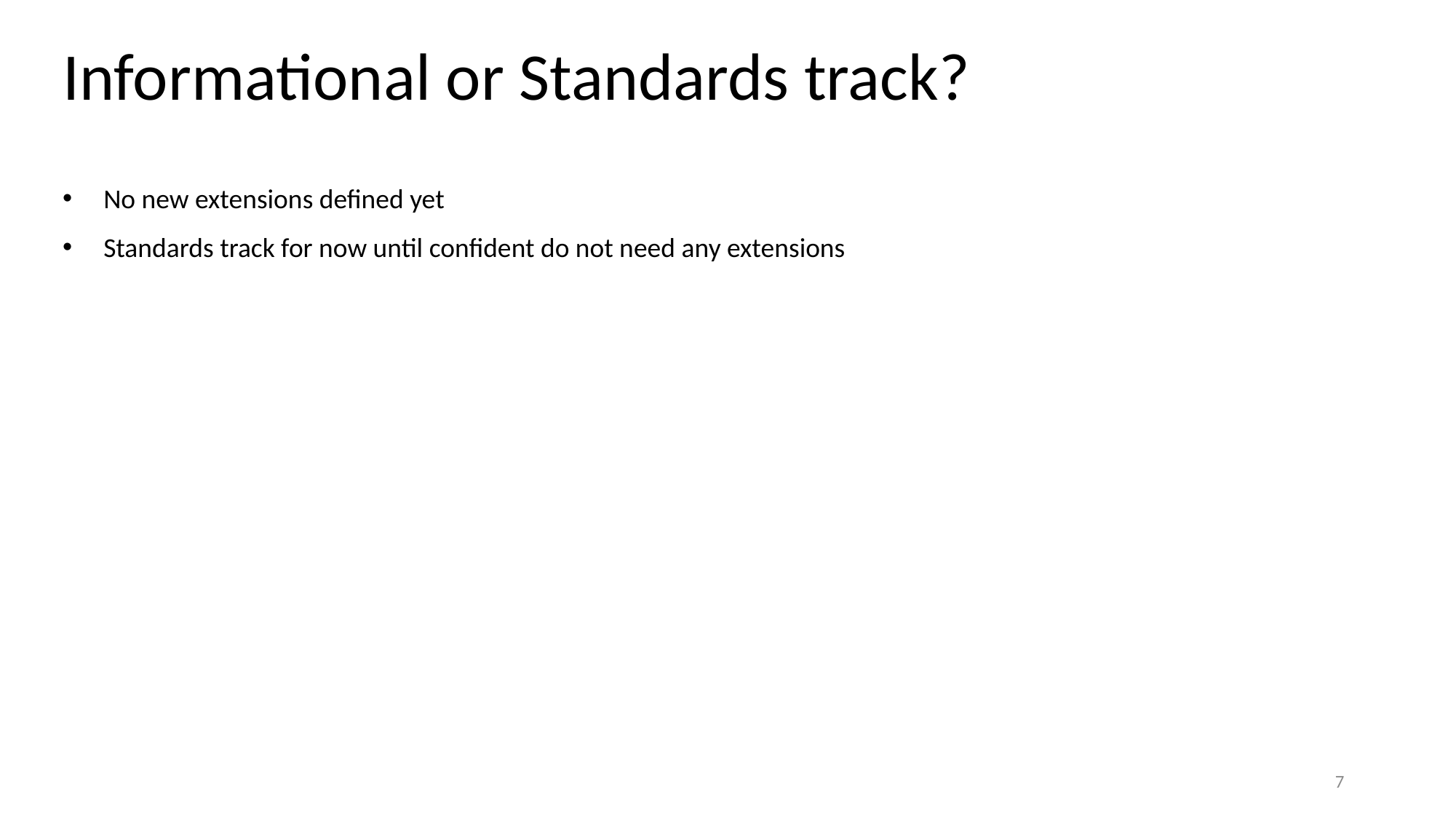

# Informational or Standards track?
No new extensions defined yet
Standards track for now until confident do not need any extensions
7